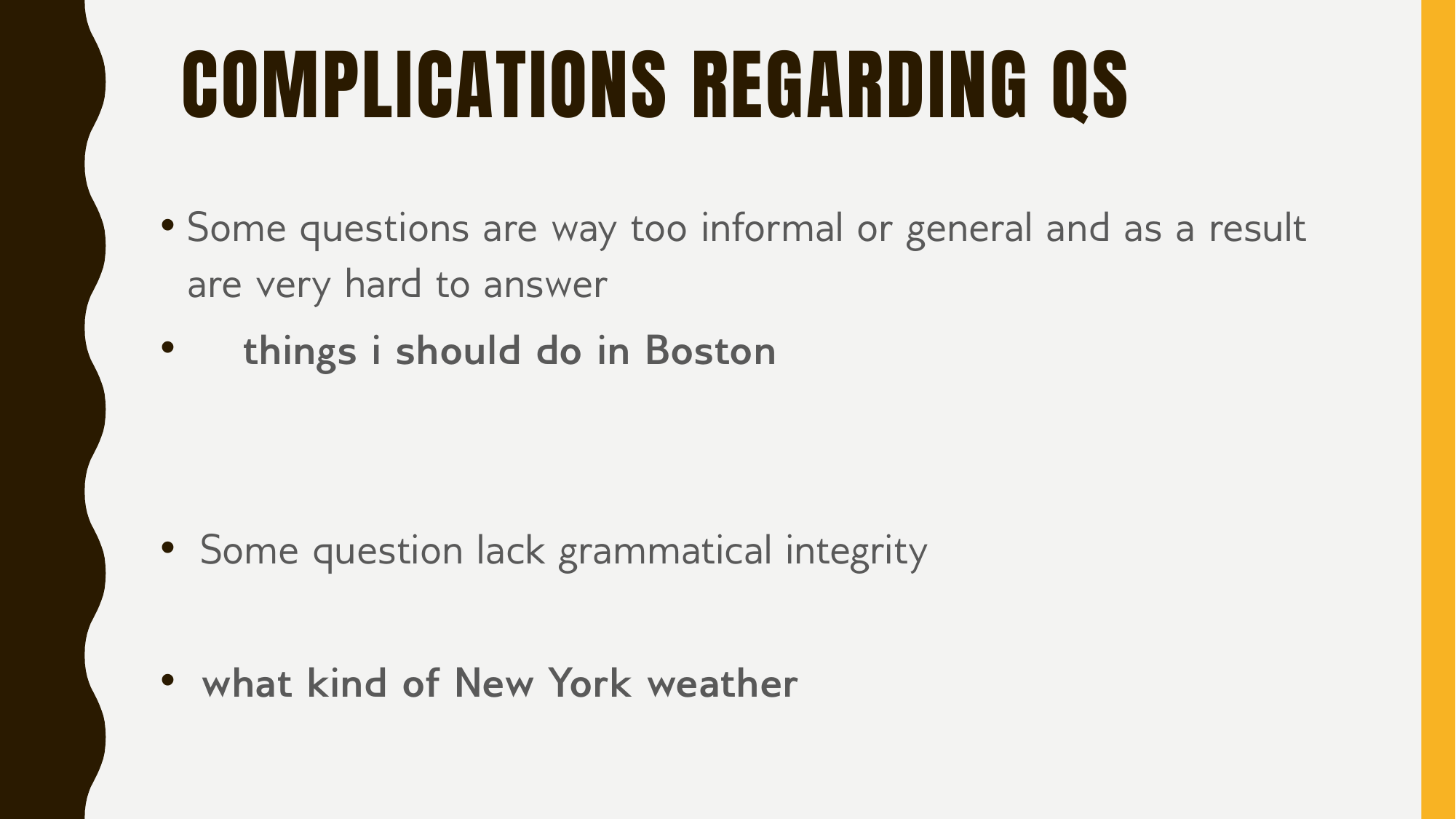

# Complications regarding Qs
Some questions are way too informal or general and as a result are very hard to answer
    things i should do in Boston

 Some question lack grammatical integrity

 what kind of New York weather